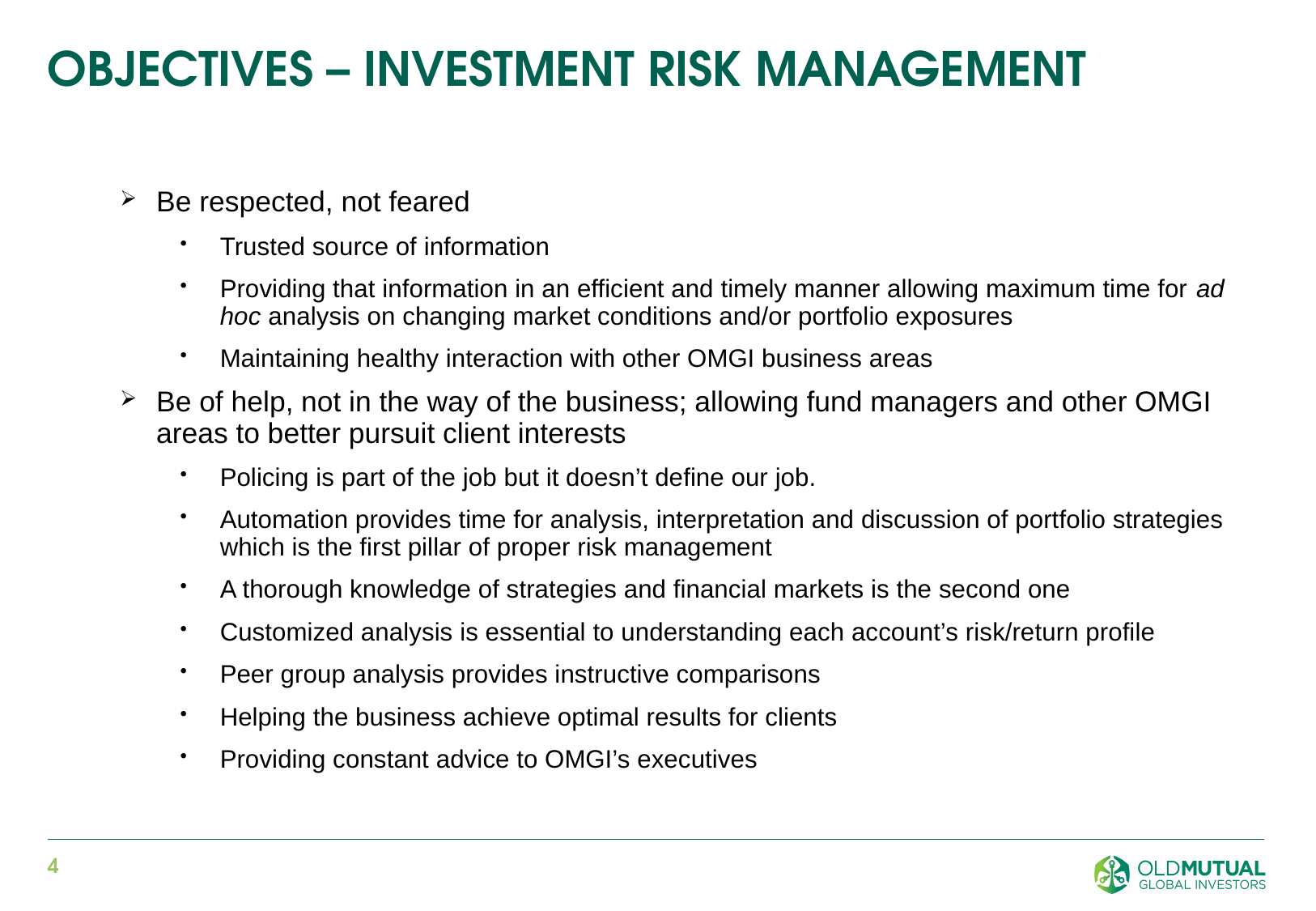

# Objectives – INVESTMENT risk management

Be respected, not feared
Trusted source of information
Providing that information in an efficient and timely manner allowing maximum time for ad hoc analysis on changing market conditions and/or portfolio exposures
Maintaining healthy interaction with other OMGI business areas
Be of help, not in the way of the business; allowing fund managers and other OMGI areas to better pursuit client interests
Policing is part of the job but it doesn’t define our job.
Automation provides time for analysis, interpretation and discussion of portfolio strategies which is the first pillar of proper risk management
A thorough knowledge of strategies and financial markets is the second one
Customized analysis is essential to understanding each account’s risk/return profile
Peer group analysis provides instructive comparisons
Helping the business achieve optimal results for clients
Providing constant advice to OMGI’s executives
4